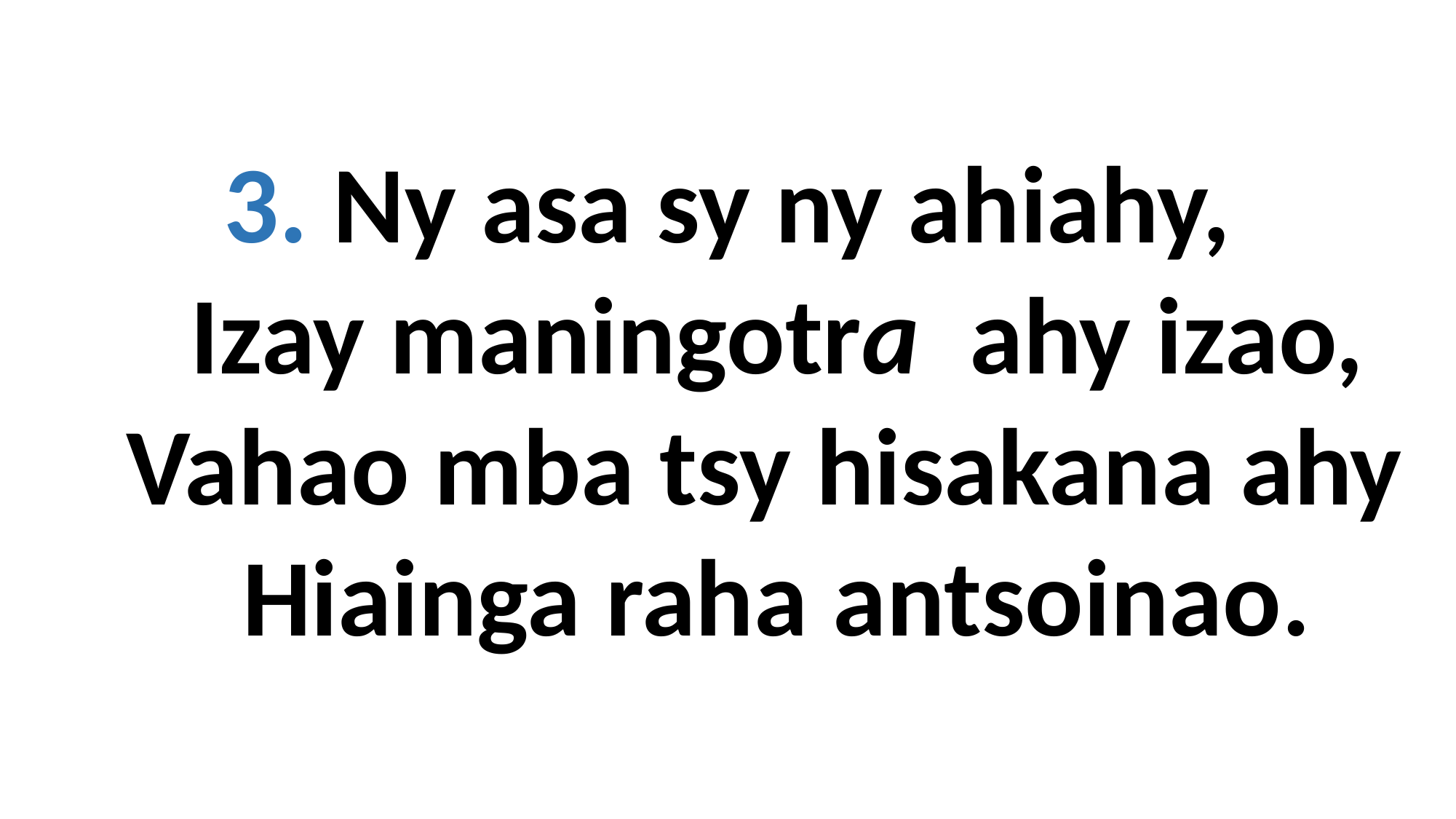

3. Ny asa sy ny ahiahy,
    Izay maningotra  ahy izao,
   Vahao mba tsy hisakana ahy
    Hiainga raha antsoinao.